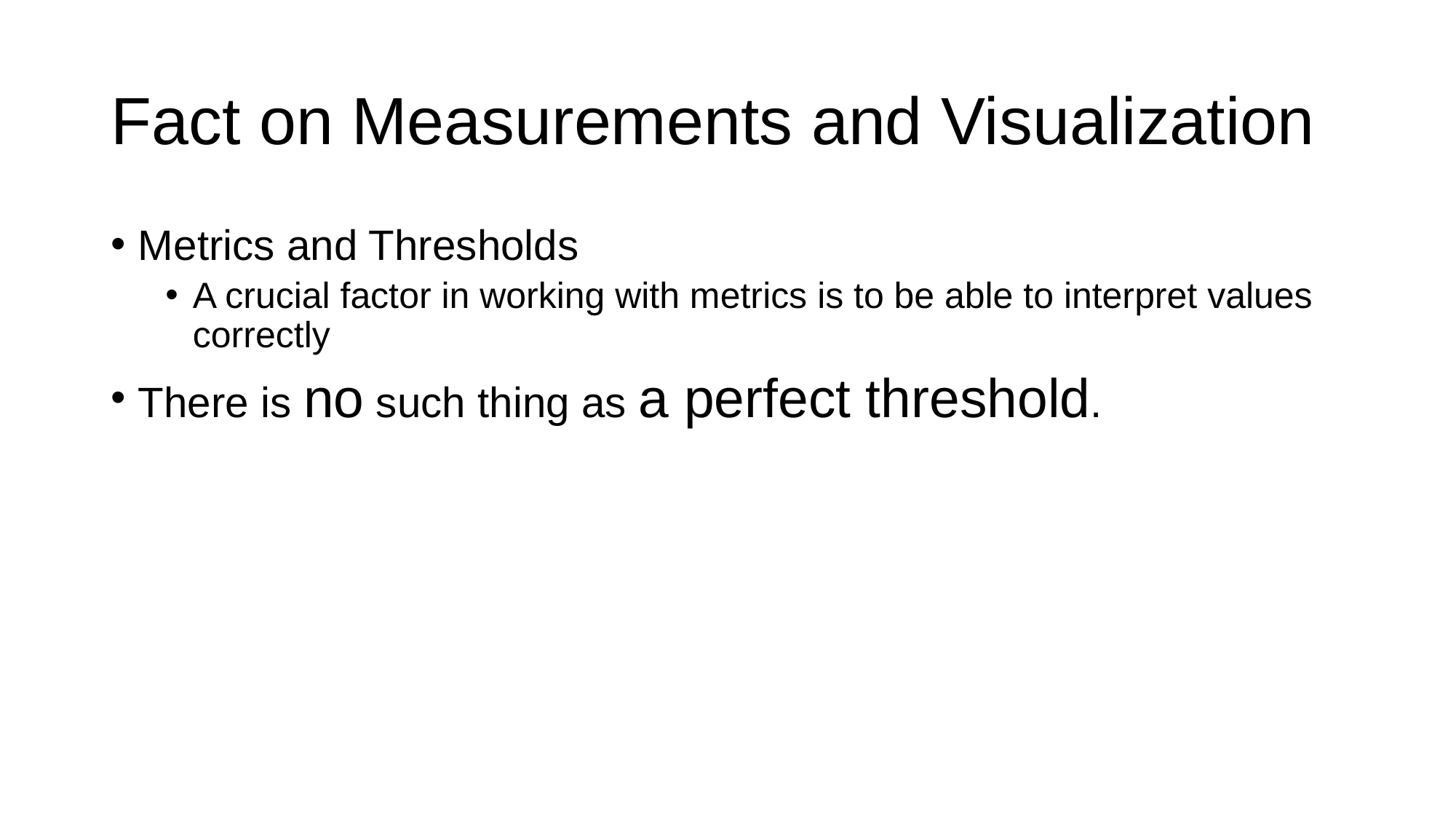

# Fact on Measurements and Visualization
Metrics and Thresholds
A crucial factor in working with metrics is to be able to interpret values correctly
There is no such thing as a perfect threshold.